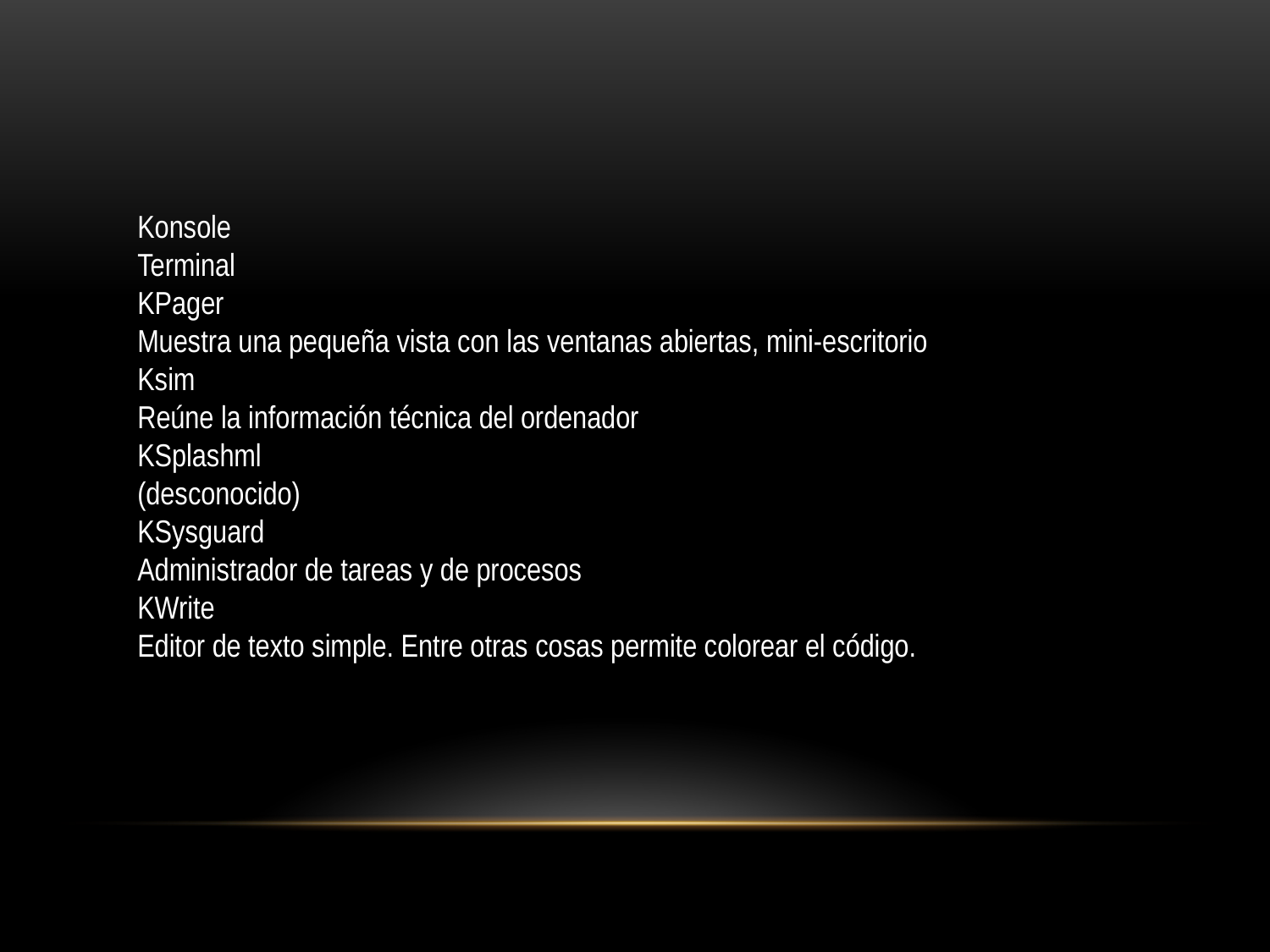

Konsole
Terminal 
KPager
Muestra una pequeña vista con las ventanas abiertas, mini-escritorio 
Ksim
Reúne la información técnica del ordenador 
KSplashml
(desconocido) 
KSysguard
Administrador de tareas y de procesos 
KWrite
Editor de texto simple. Entre otras cosas permite colorear el código.